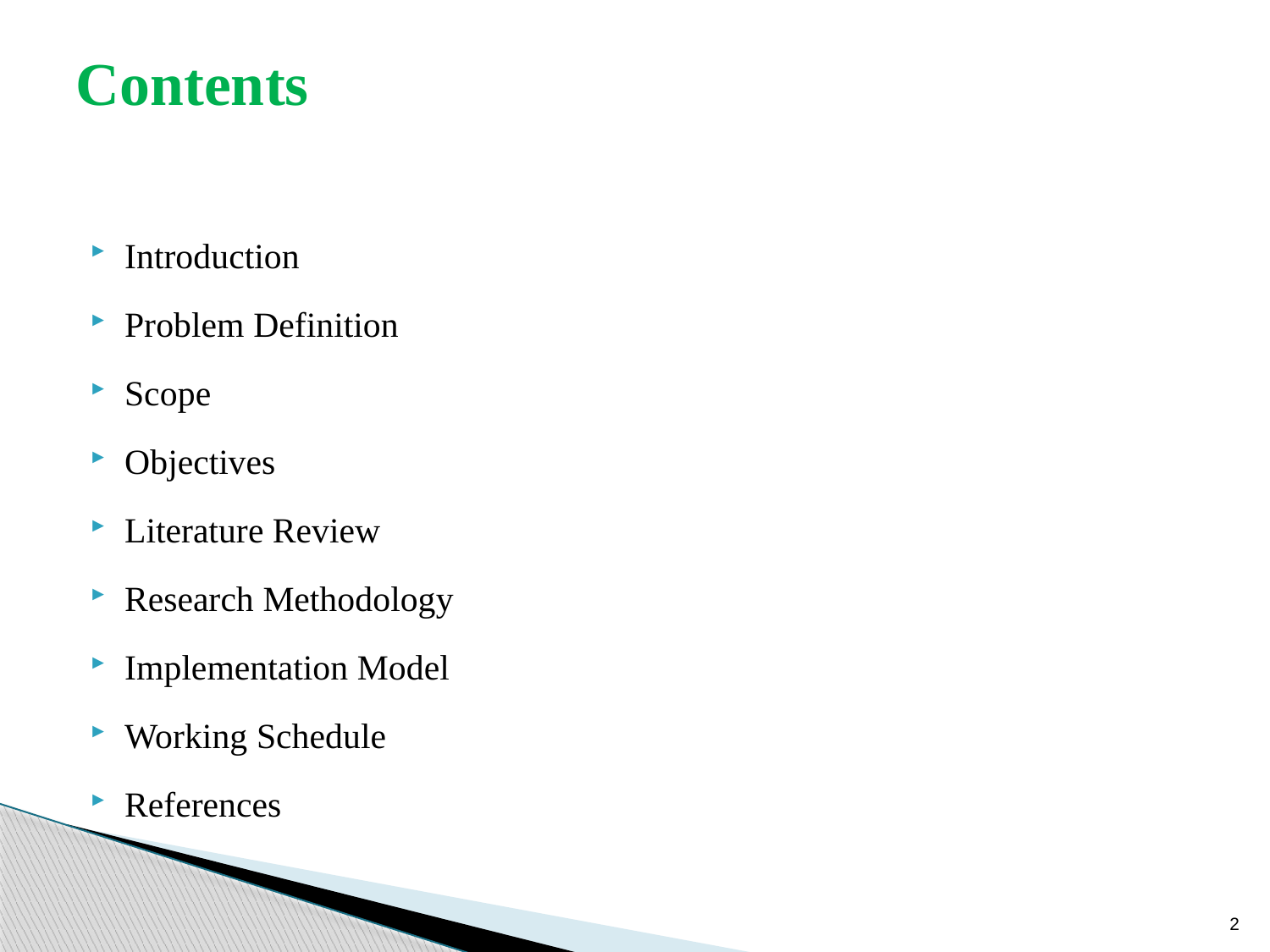

# Contents
Introduction
Problem Definition
Scope
Objectives
Literature Review
Research Methodology
Implementation Model
Working Schedule
References

2